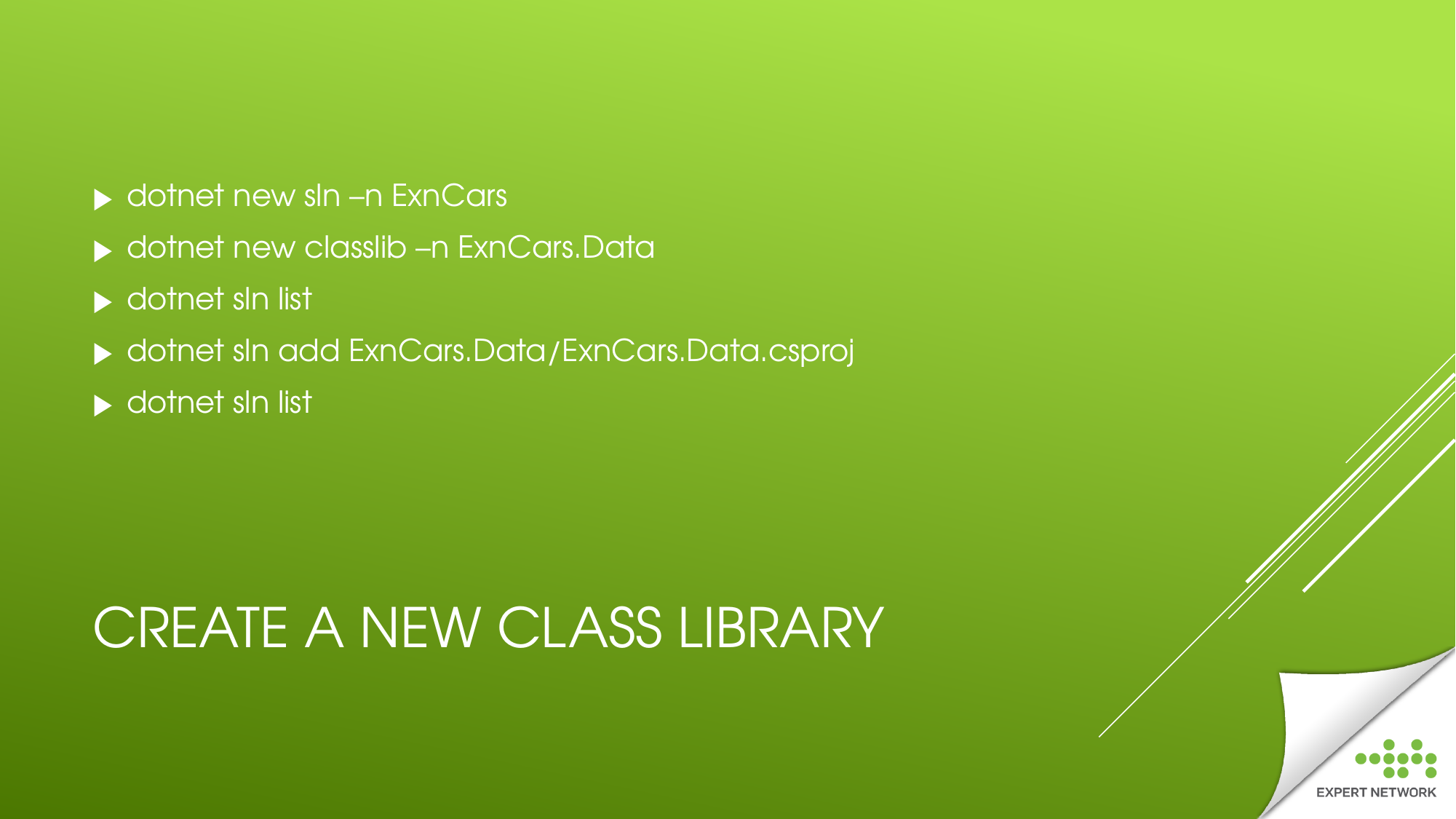

dotnet new sln –n ExnCars
dotnet new classlib –n ExnCars.Data
dotnet sln list
dotnet sln add ExnCars.Data/ExnCars.Data.csproj
dotnet sln list
# CREATE A NEW CLASS LIBRARY